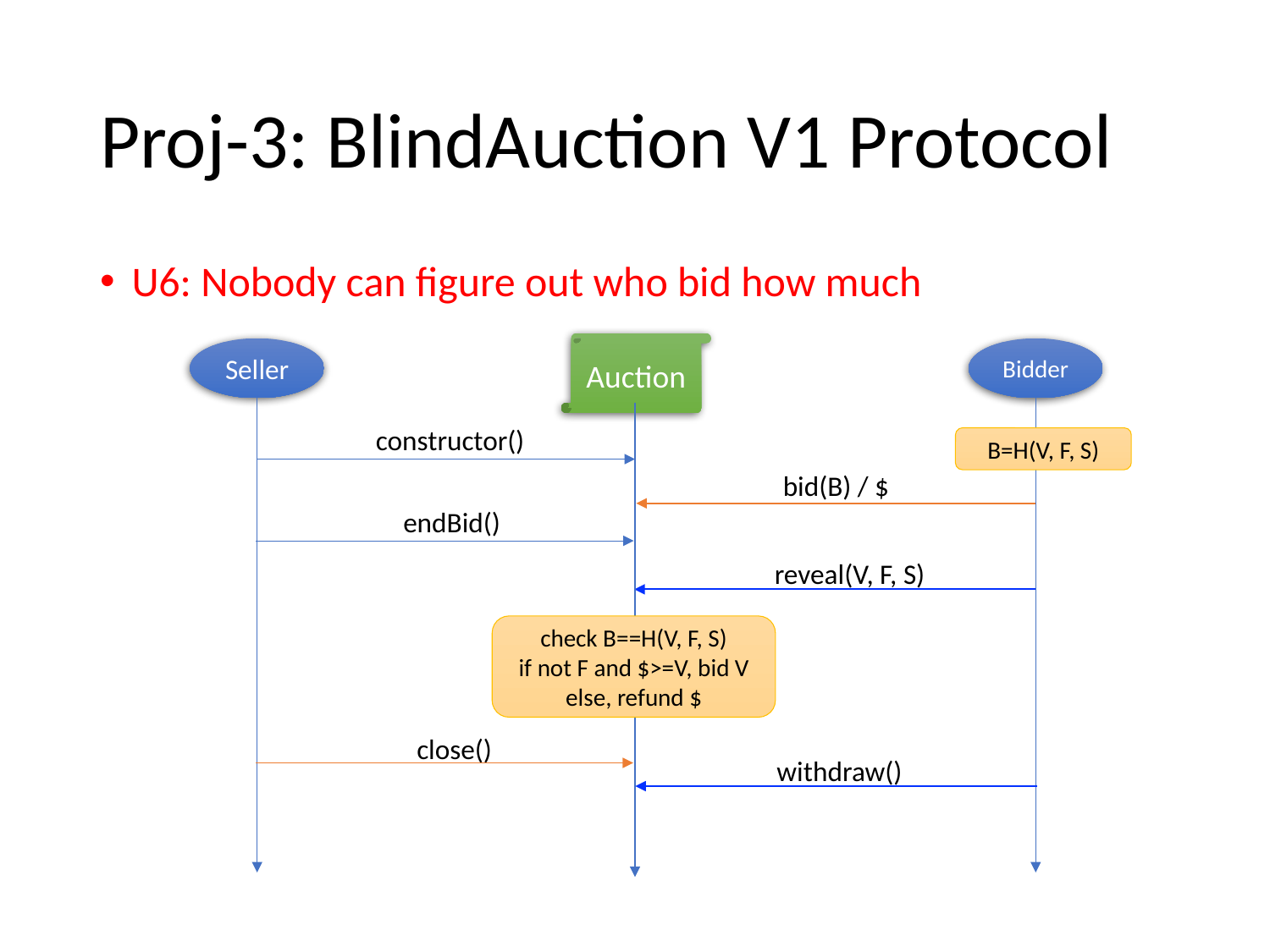

# Proj-3: BlindAuction V1 Protocol
U6: Nobody can figure out who bid how much
Auction
Seller
Bidder
constructor()
B=H(V, F, S)
bid(B) / $
endBid()
reveal(V, F, S)
check B==H(V, F, S)
if not F and $>=V, bid V
else, refund $
close()
withdraw()